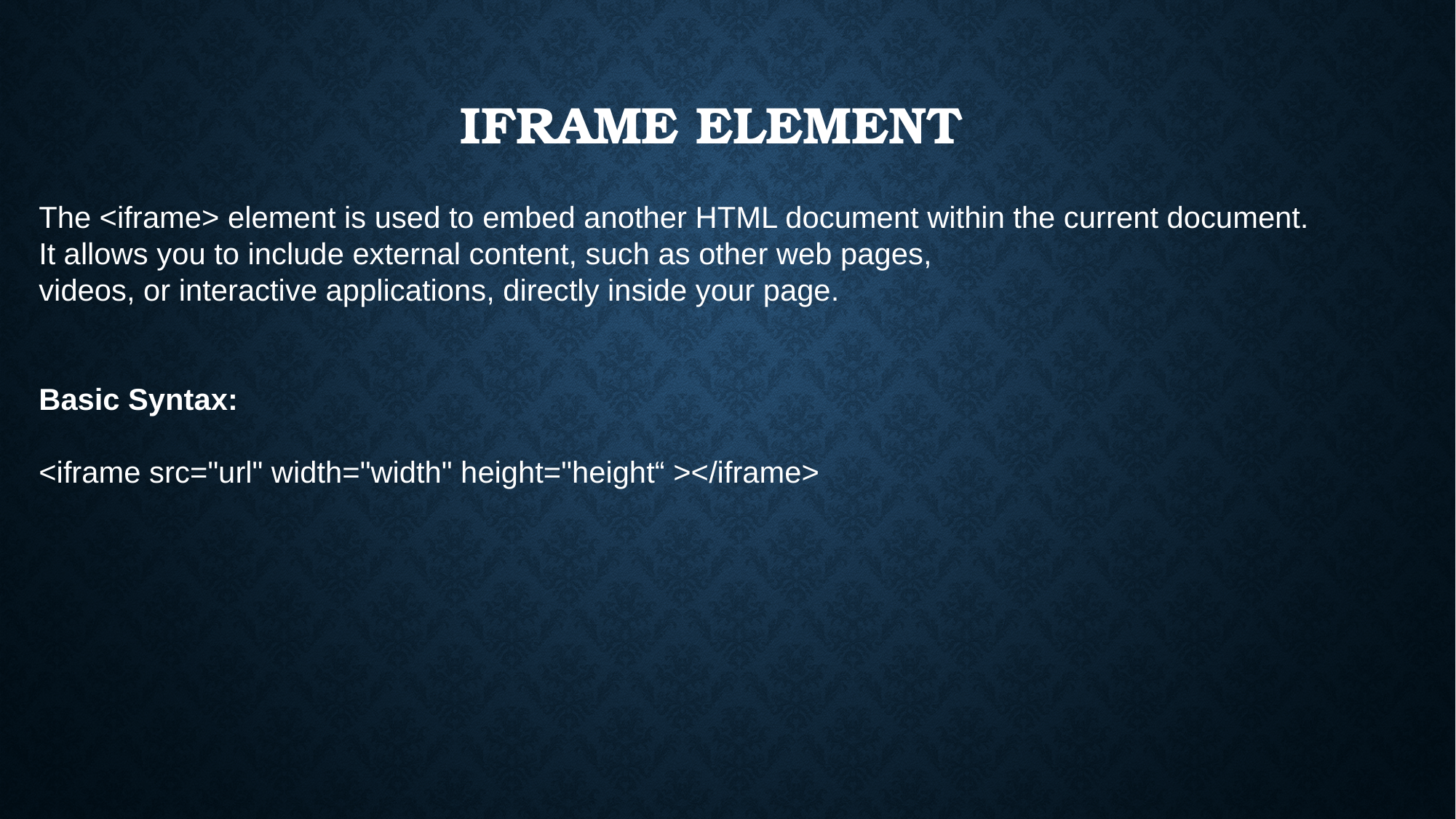

iframe Element
The <iframe> element is used to embed another HTML document within the current document.
It allows you to include external content, such as other web pages,
videos, or interactive applications, directly inside your page.

Basic Syntax:

<iframe src="url" width="width" height="height“ ></iframe>